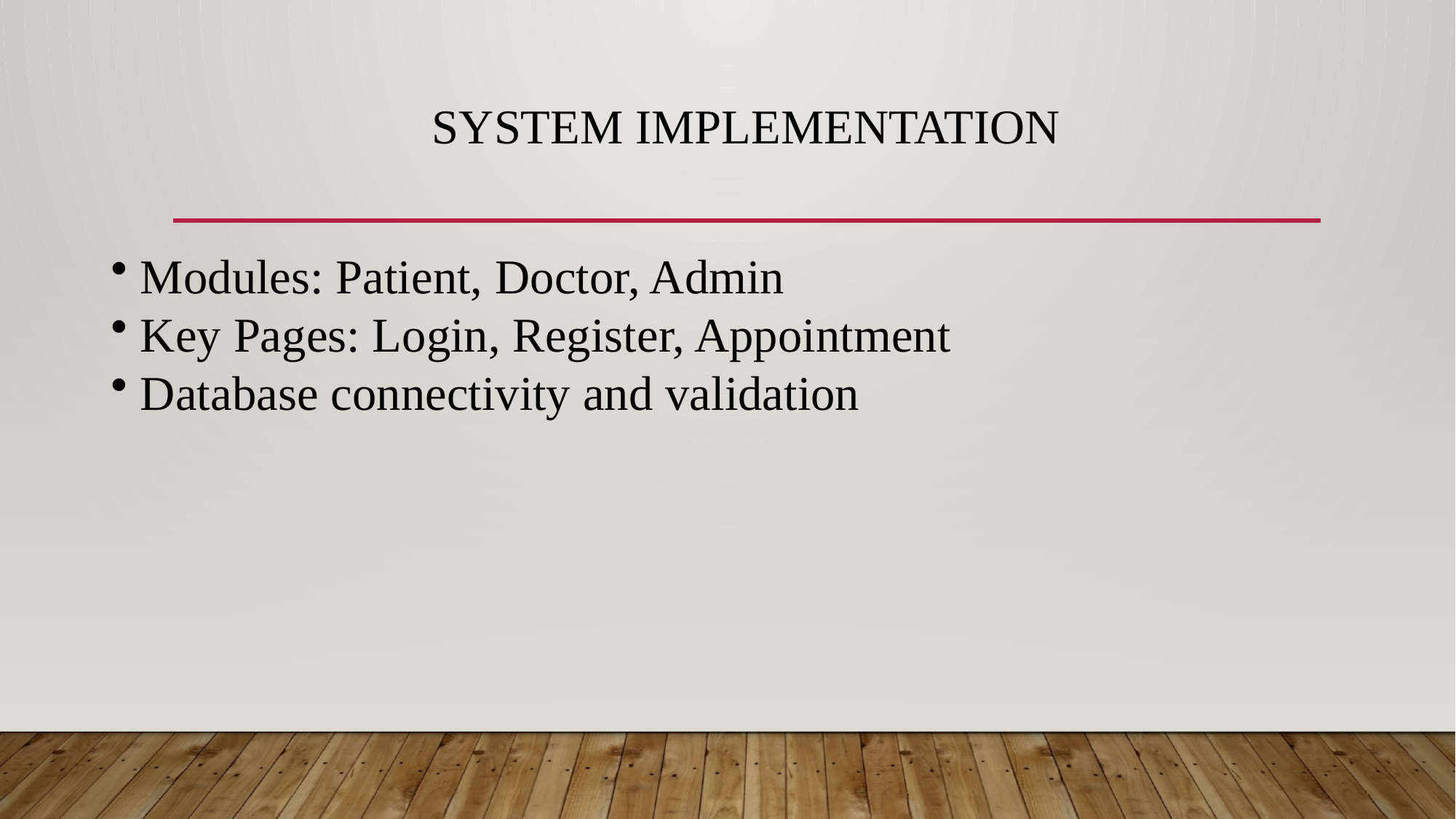

# System Implementation
 Modules: Patient, Doctor, Admin
 Key Pages: Login, Register, Appointment
 Database connectivity and validation